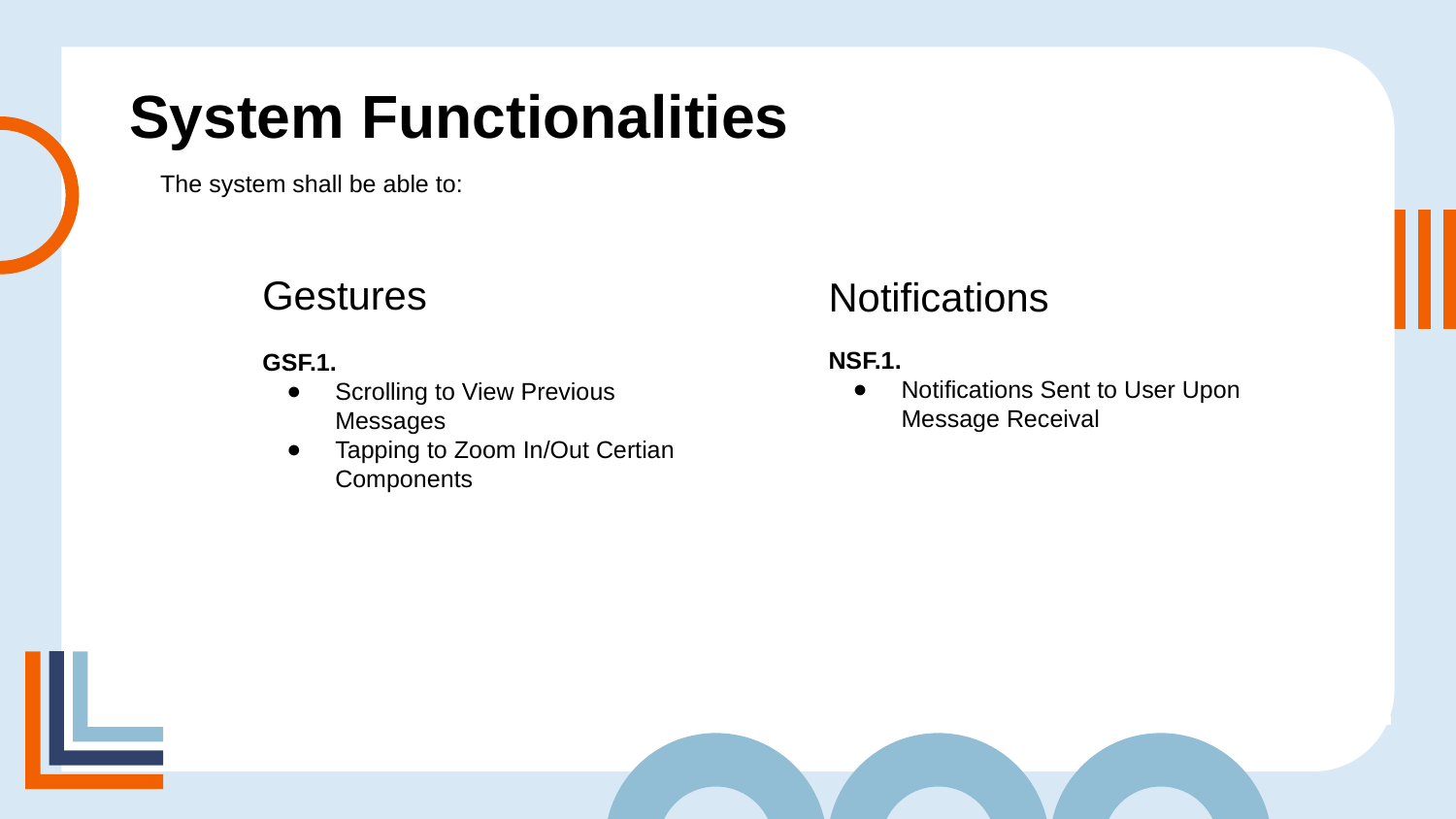

# System Functionalities
The system shall be able to:
Gestures
Notifications
NSF.1.
Notifications Sent to User Upon Message Receival
GSF.1.
Scrolling to View Previous Messages
Tapping to Zoom In/Out Certian Components